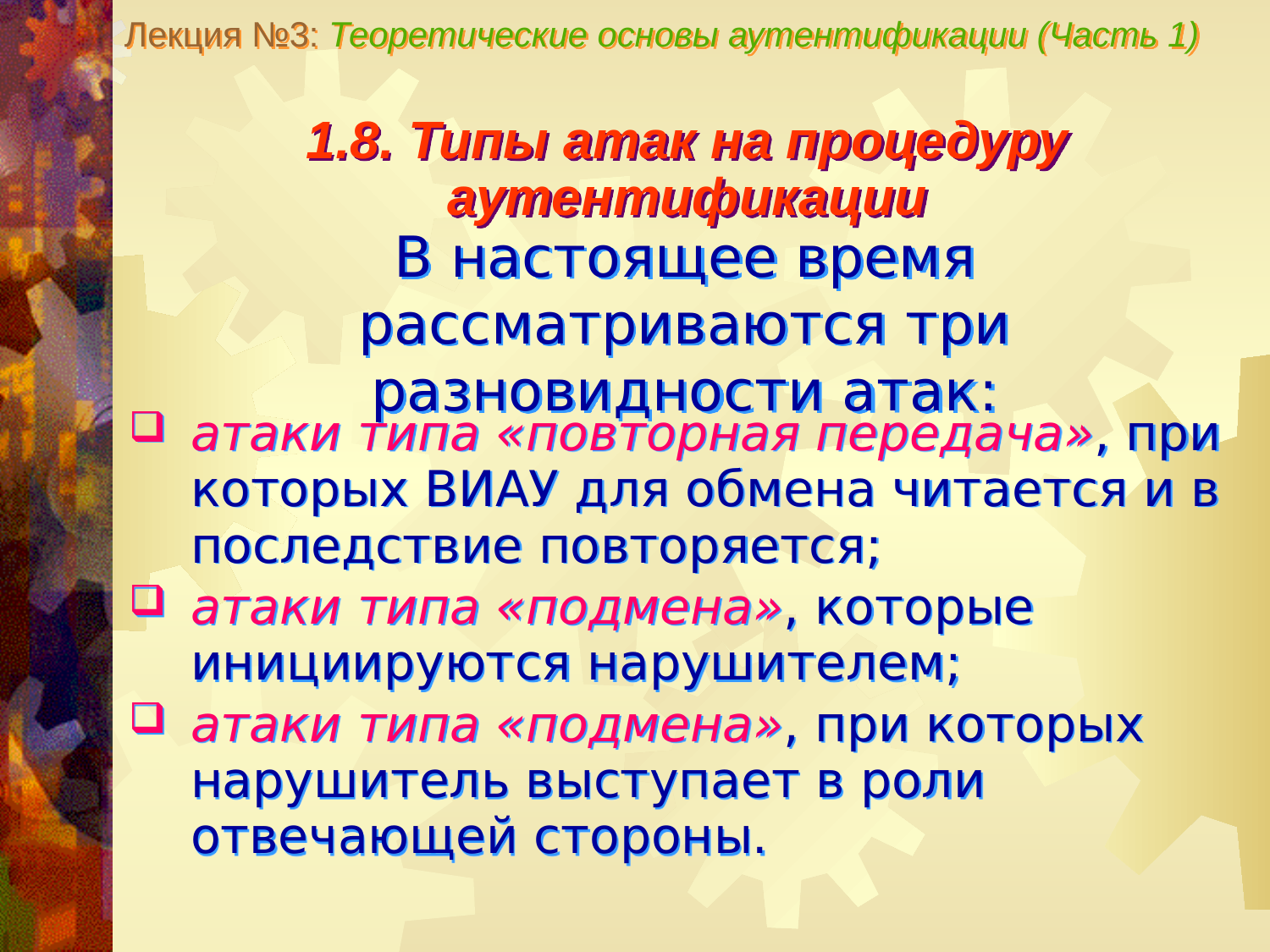

Лекция №3: Теоретические основы аутентификации (Часть 1)
1.8. Типы атак на процедуру аутентификации
В настоящее время рассматриваются три разновидности атак:
атаки типа «повторная передача», при которых ВИАУ для обмена читается и в последствие повторяется;
атаки типа «подмена», которые инициируются нарушителем;
атаки типа «подмена», при которых нарушитель выступает в роли отвечающей стороны.